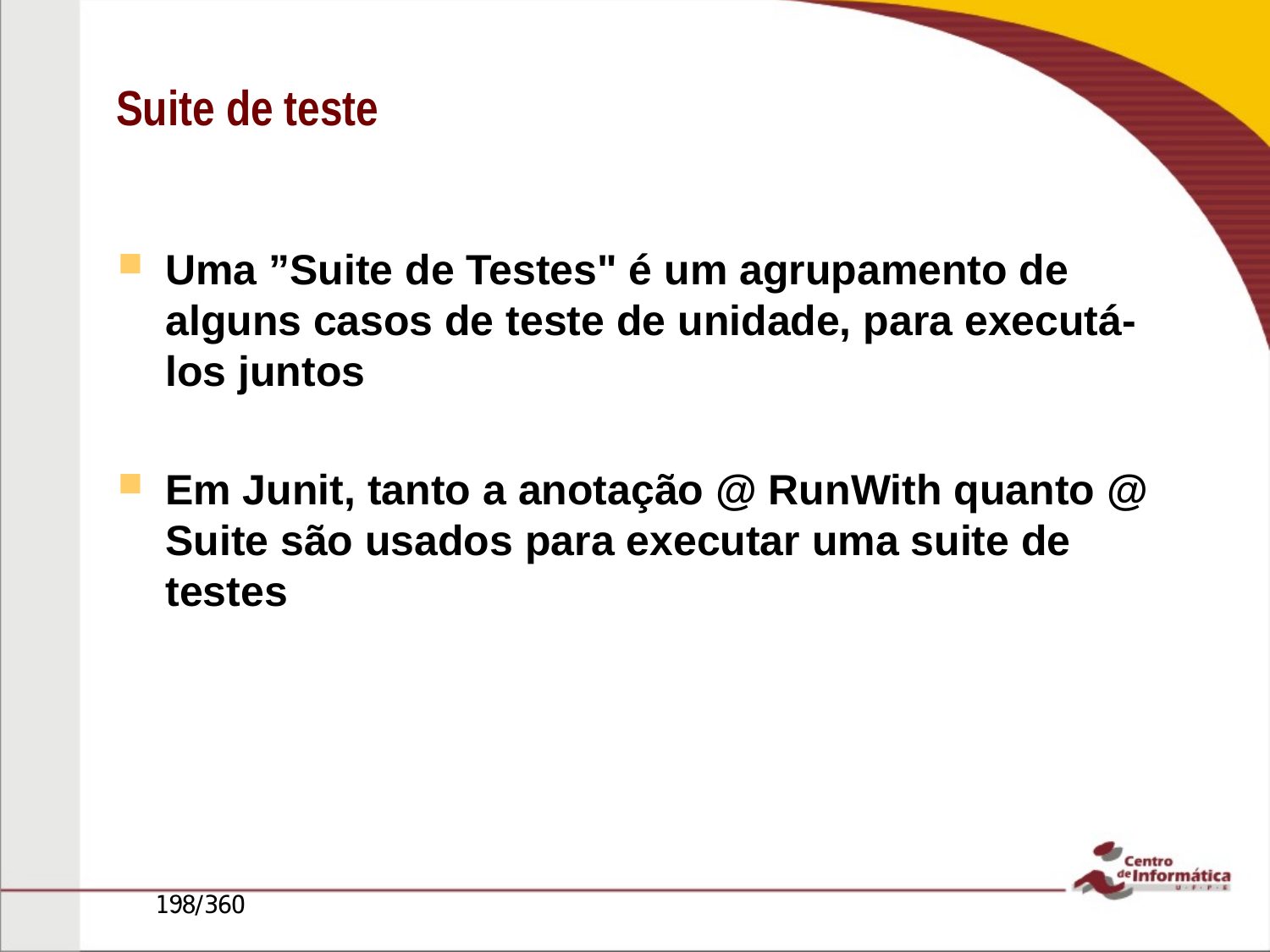

# Suite de teste
Uma ”Suite de Testes" é um agrupamento de alguns casos de teste de unidade, para executá-los juntos

Em Junit, tanto a anotação @ RunWith quanto @ Suite são usados ​​para executar uma suite de testes
198/360